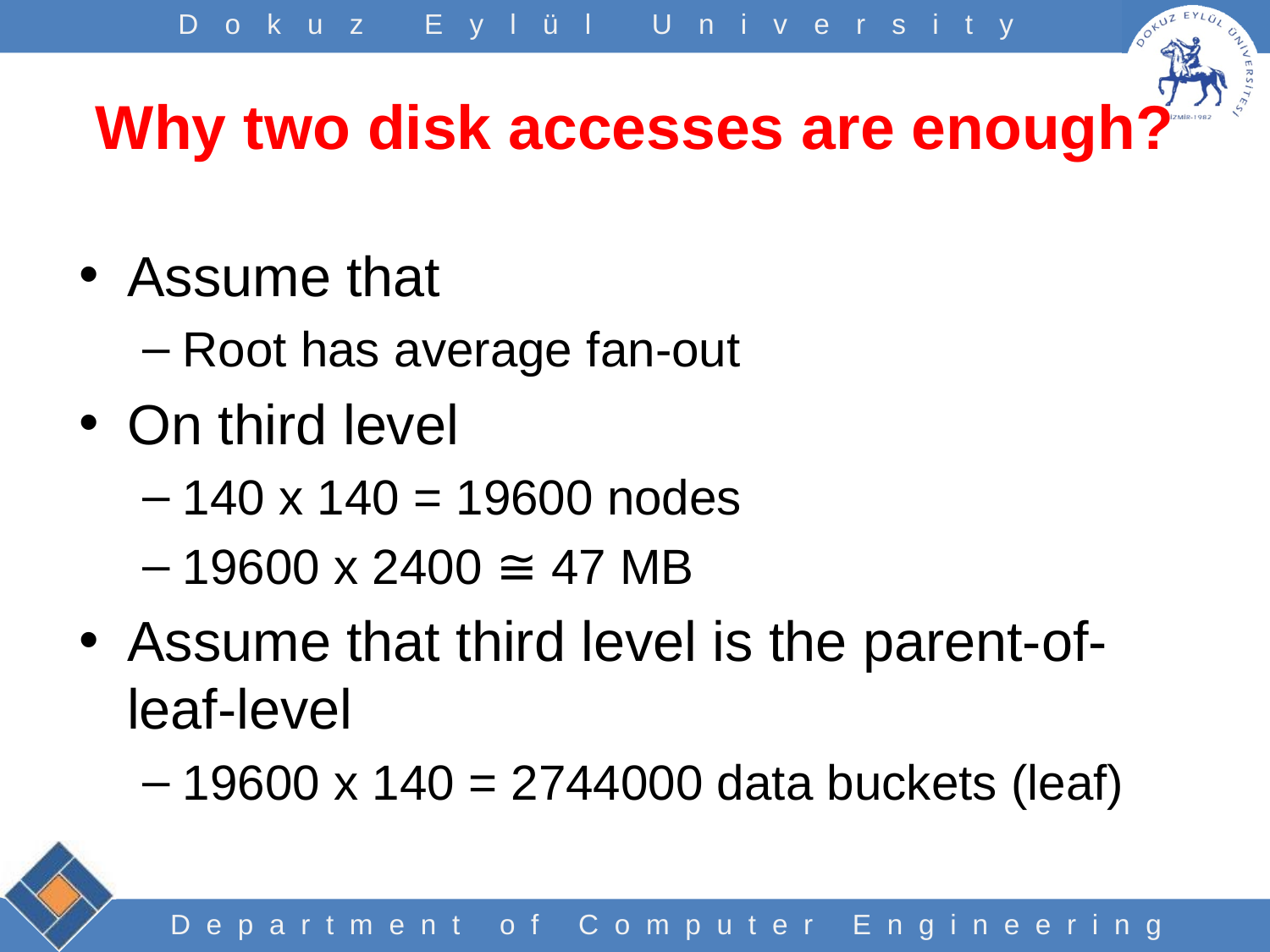

# Why two disk accesses are enough?
Assume that
Root has average fan-out
On third level
140 x 140 = 19600 nodes
19600 x 2400 ≅ 47 MB
Assume that third level is the parent-of-leaf-level
19600 x 140 = 2744000 data buckets (leaf)